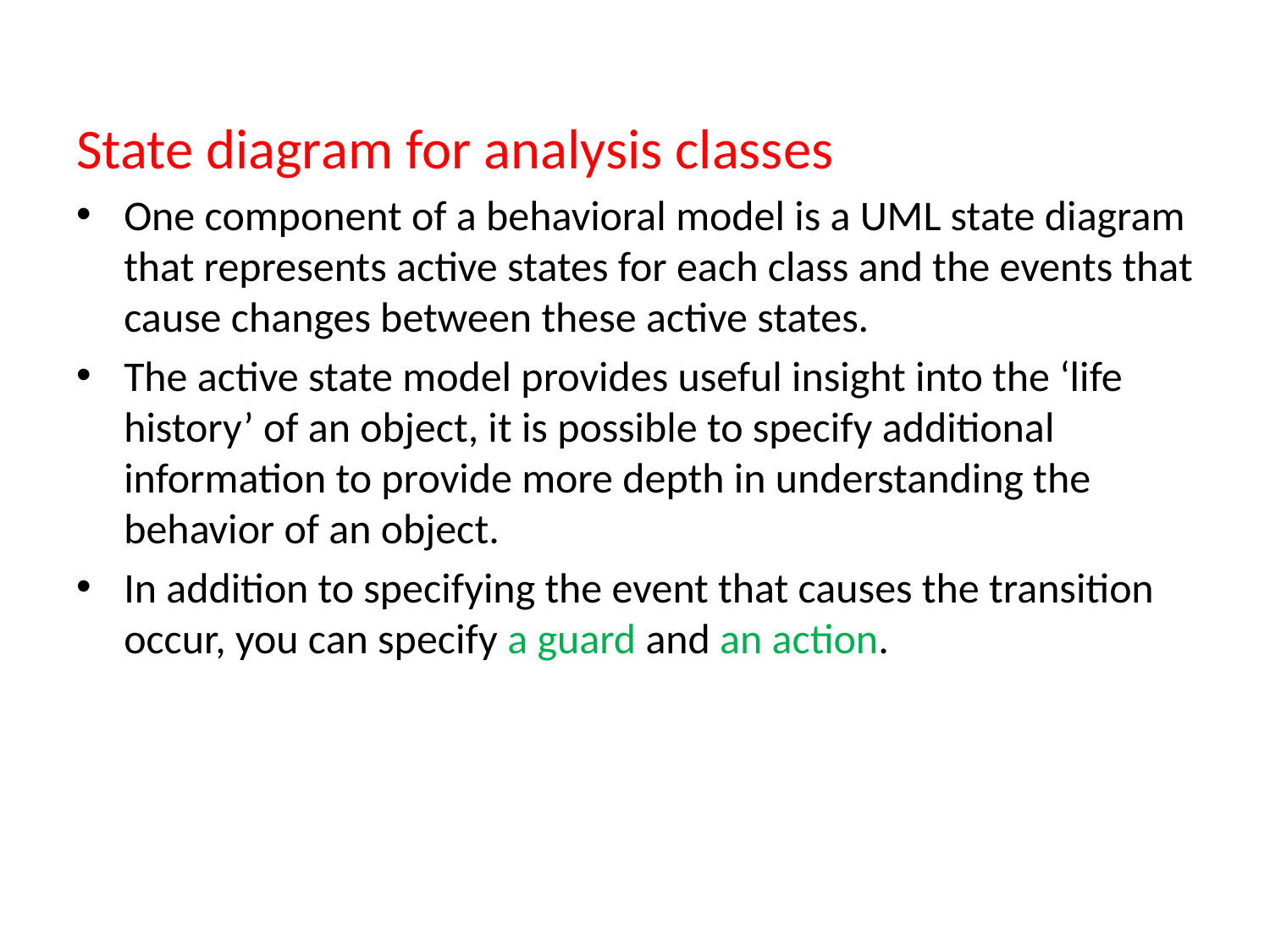

State diagram for analysis classes
One component of a behavioral model is a UML state diagram that represents active states for each class and the events that cause changes between these active states.
The active state model provides useful insight into the ‘life history’ of an object, it is possible to specify additional information to provide more depth in understanding the behavior of an object.
In addition to specifying the event that causes the transition occur, you can specify a guard and an action.